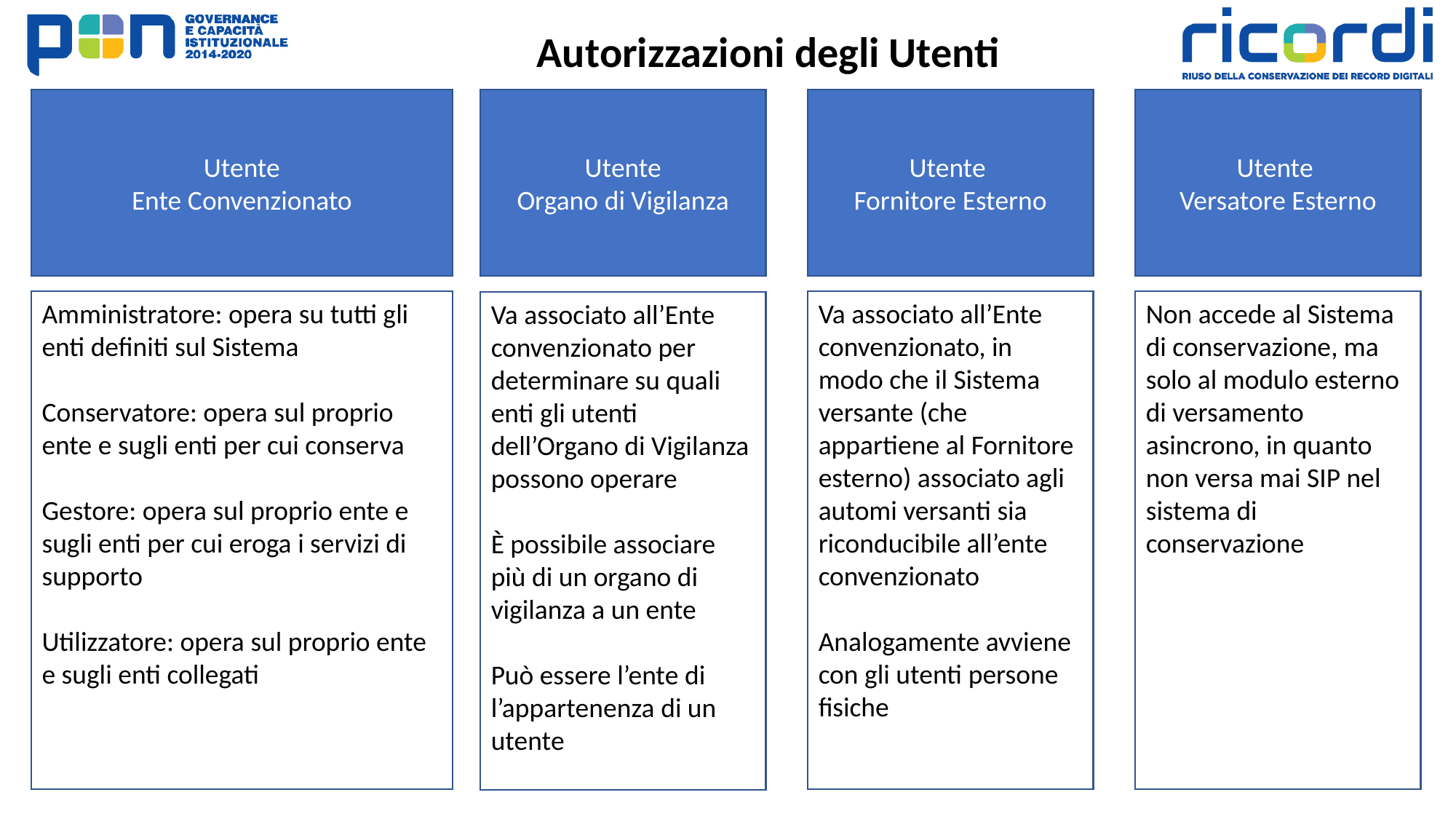

Autorizzazioni degli Utenti
Utente
Ente Convenzionato
Utente
Organo di Vigilanza
Utente
Fornitore Esterno
Utente
Versatore Esterno
Amministratore: opera su tutti gli enti definiti sul Sistema

Conservatore: opera sul proprio ente e sugli enti per cui conserva

Gestore: opera sul proprio ente e sugli enti per cui eroga i servizi di supporto

Utilizzatore: opera sul proprio ente e sugli enti collegati

Va associato all’Ente convenzionato, in modo che il Sistema versante (che appartiene al Fornitore esterno) associato agli automi versanti sia riconducibile all’ente convenzionato

Analogamente avviene con gli utenti persone fisiche
Non accede al Sistema di conservazione, ma solo al modulo esterno di versamento asincrono, in quanto non versa mai SIP nel sistema di conservazione

Va associato all’Ente convenzionato per determinare su quali enti gli utenti dell’Organo di Vigilanza possono operare

È possibile associare più di un organo di vigilanza a un ente

Può essere l’ente di l’appartenenza di un utente